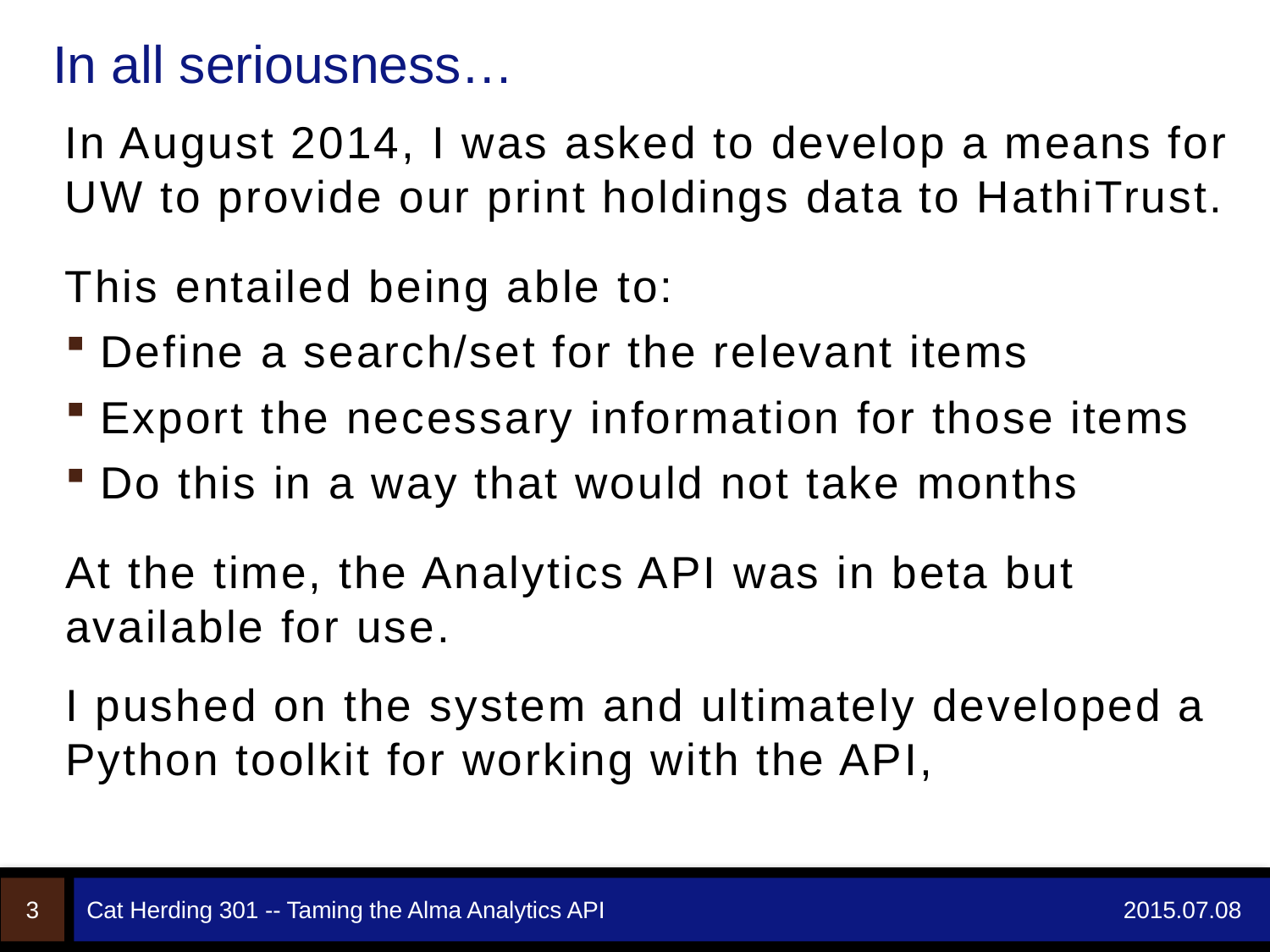

# In all seriousness…
In August 2014, I was asked to develop a means for UW to provide our print holdings data to HathiTrust.

This entailed being able to:
Define a search/set for the relevant items
Export the necessary information for those items
Do this in a way that would not take months

At the time, the Analytics API was in beta but available for use.

I pushed on the system and ultimately developed a Python toolkit for working with the API,

3
Cat Herding 301 -- Taming the Alma Analytics API
2015.07.08